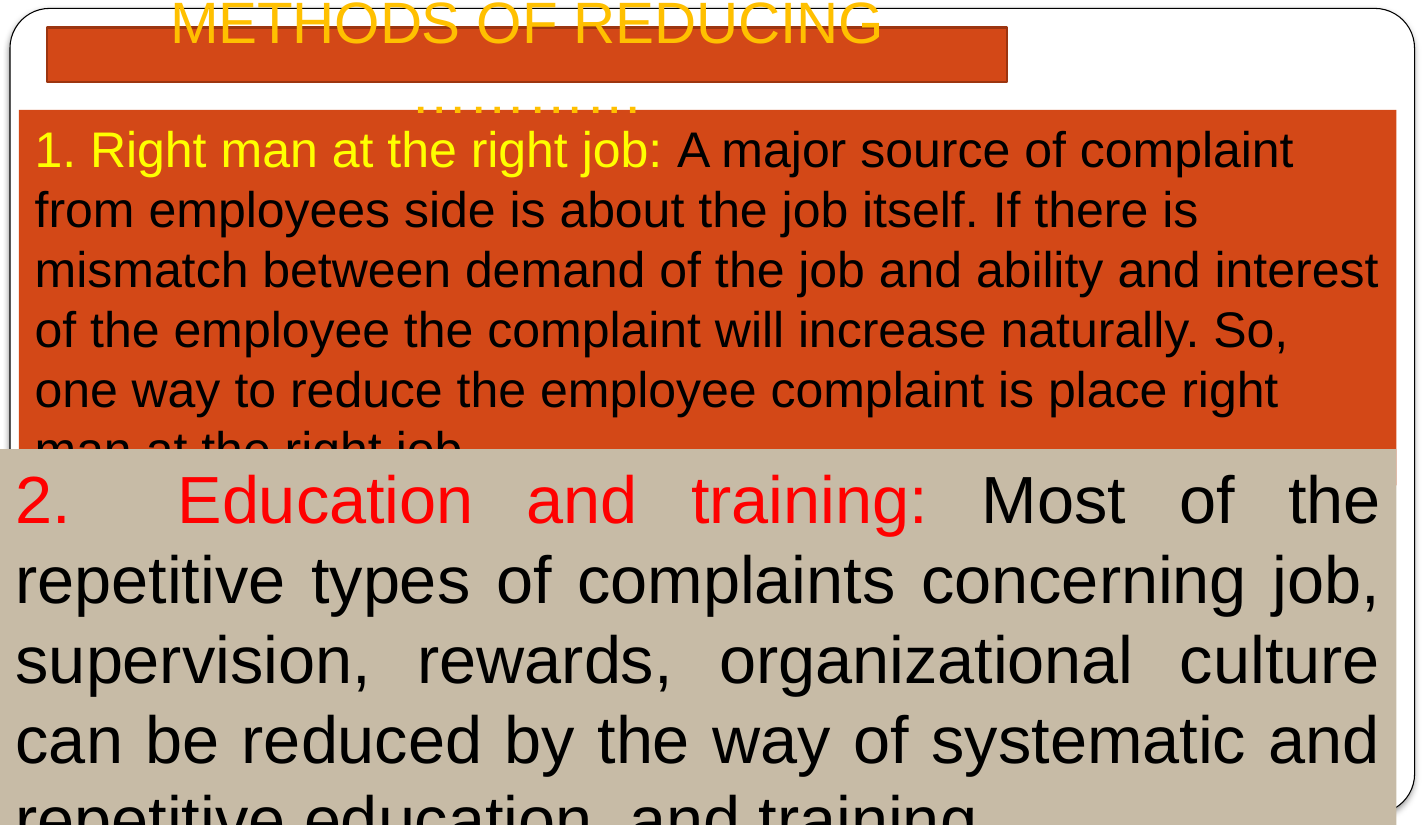

METHODS OF REDUCING …………
1. Right man at the right job: A major source of complaint from employees side is about the job itself. If there is mismatch between demand of the job and ability and interest of the employee the complaint will increase naturally. So, one way to reduce the employee complaint is place right man at the right job.
2.  Education and training: Most of the repetitive types of complaints concerning job, supervision, rewards, organizational culture can be reduced by the way of systematic and repetitive education, and training.